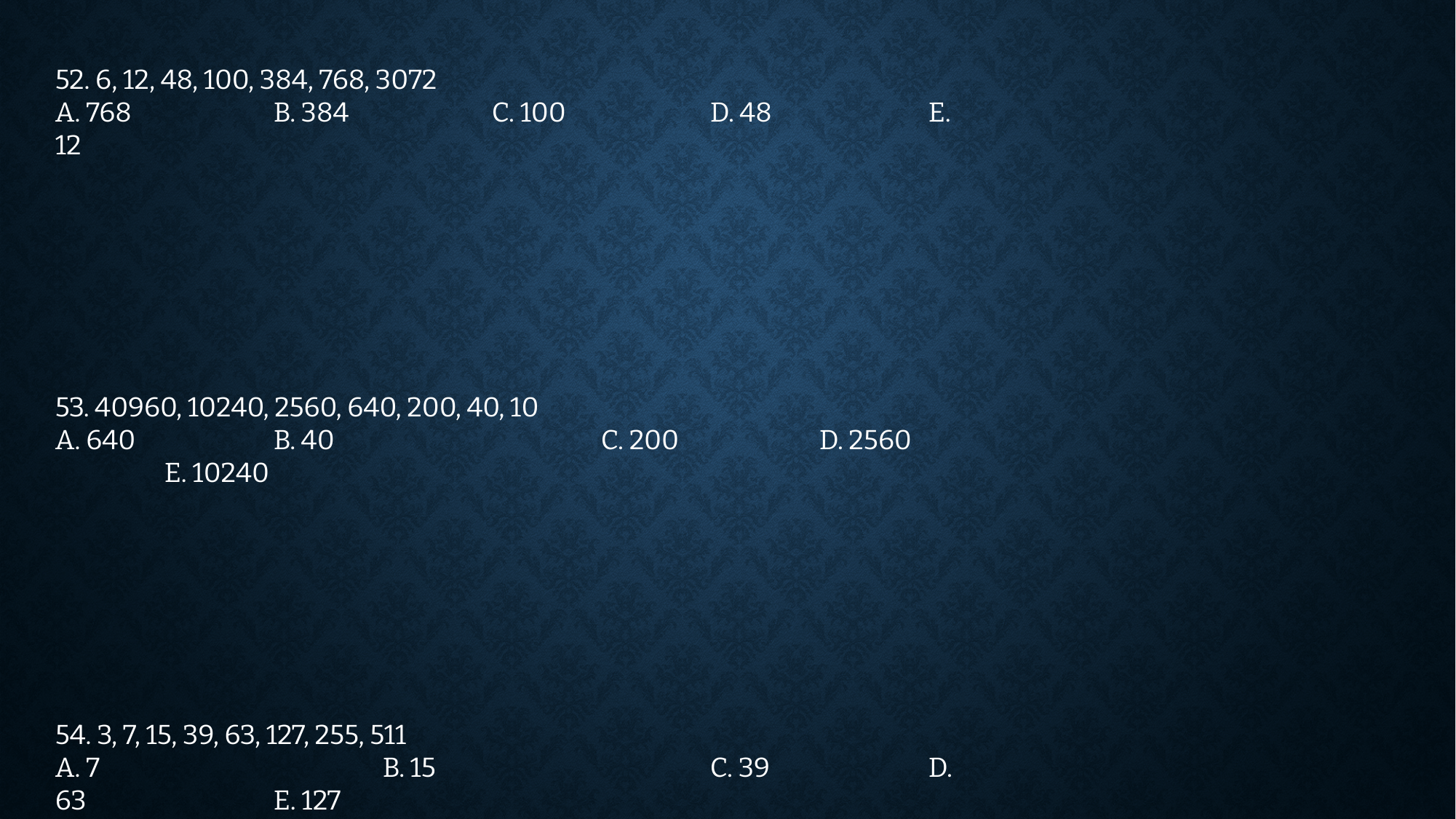

52. 6, 12, 48, 100, 384, 768, 3072
A. 768		B. 384		C. 100		D. 48		E. 12

53. 40960, 10240, 2560, 640, 200, 40, 10
A. 640		B. 40			C. 200		D. 2560		E. 10240

54. 3, 7, 15, 39, 63, 127, 255, 511
A. 7			B. 15			C. 39		D. 63		E. 127